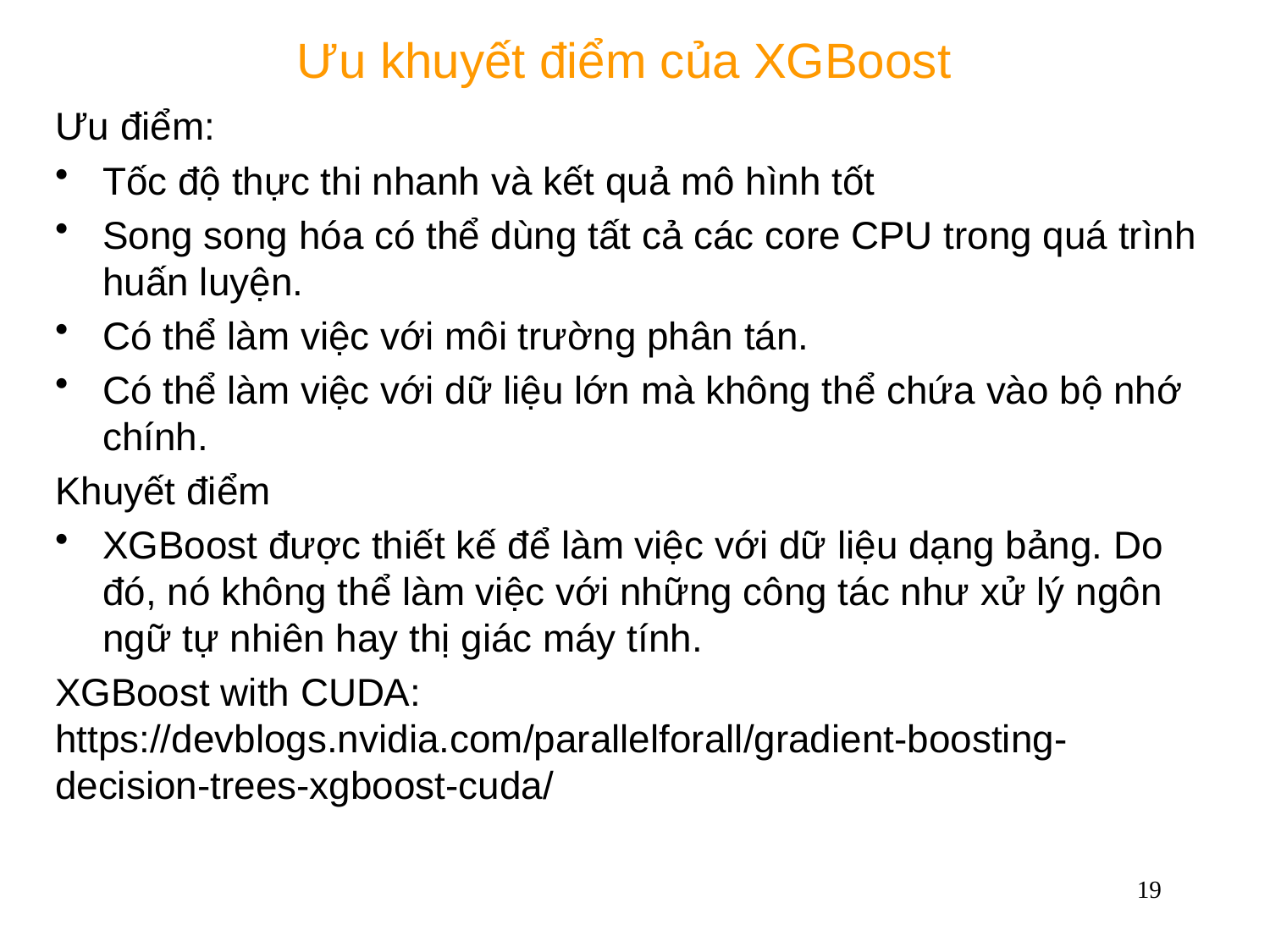

# Ưu khuyết điểm của XGBoost
Ưu điểm:
Tốc độ thực thi nhanh và kết quả mô hình tốt
Song song hóa có thể dùng tất cả các core CPU trong quá trình huấn luyện.
Có thể làm việc với môi trường phân tán.
Có thể làm việc với dữ liệu lớn mà không thể chứa vào bộ nhớ chính.
Khuyết điểm
XGBoost được thiết kế để làm việc với dữ liệu dạng bảng. Do đó, nó không thể làm việc với những công tác như xử lý ngôn ngữ tự nhiên hay thị giác máy tính.
XGBoost with CUDA:   https://devblogs.nvidia.com/parallelforall/gradient-boosting-decision-trees-xgboost-cuda/
19